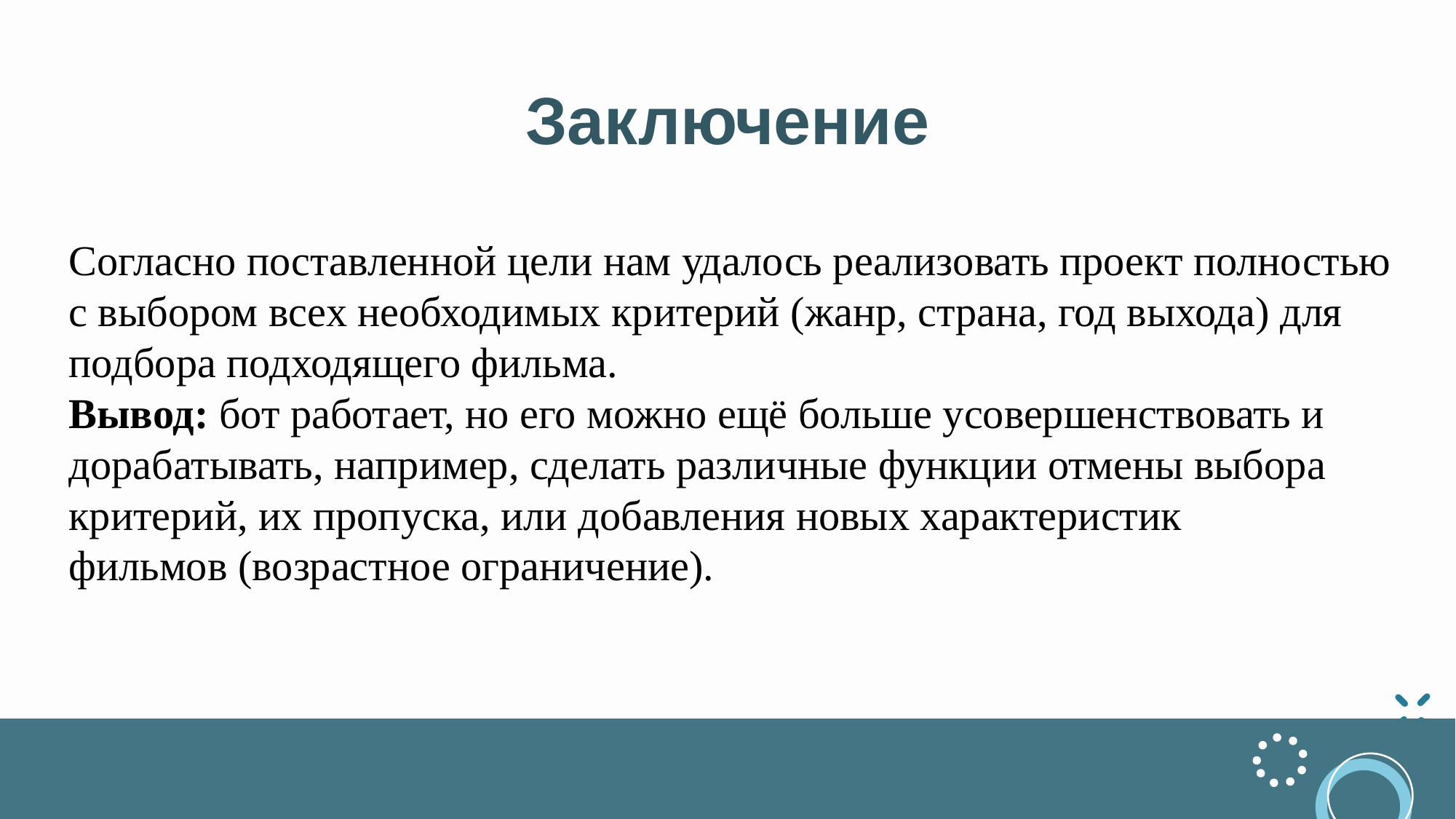

# Заключение
Согласно поставленной цели нам удалось реализовать проект полностью
с выбором всех необходимых критерий (жанр, страна, год выхода) для
подбора подходящего фильма.
Вывод: бот работает, но его можно ещё больше усовершенствовать и
дорабатывать, например, сделать различные функции отмены выбора
критерий, их пропуска, или добавления новых характеристик
фильмов (возрастное ограничение).